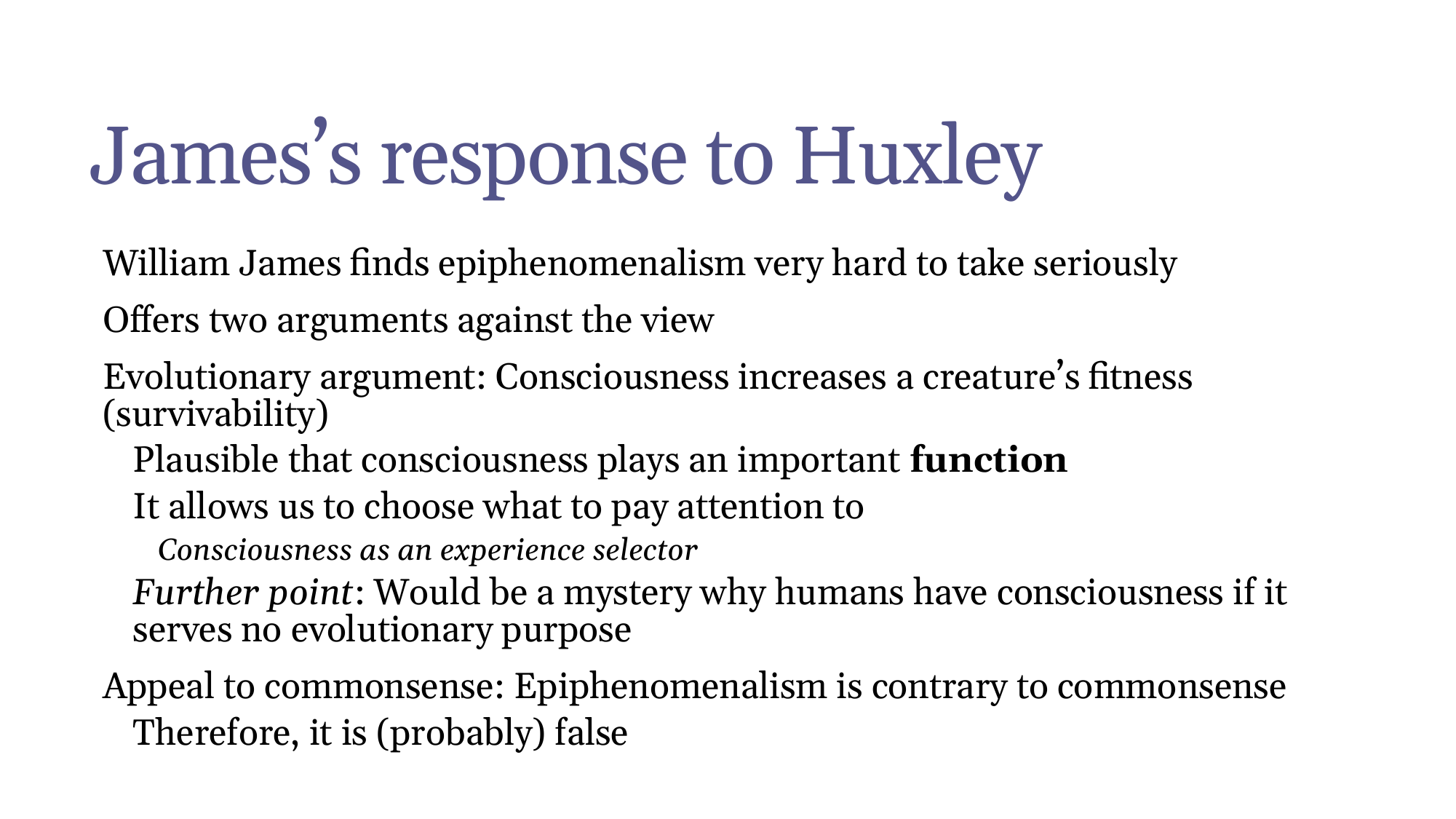

# James’s response to Huxley
William James finds epiphenomenalism very hard to take seriously
Offers two arguments against the view
Evolutionary argument: Consciousness increases a creature’s fitness (survivability)
Plausible that consciousness plays an important function
It allows us to choose what to pay attention to
Consciousness as an experience selector
Further point: Would be a mystery why humans have consciousness if it serves no evolutionary purpose
Appeal to commonsense: Epiphenomenalism is contrary to commonsense
Therefore, it is (probably) false